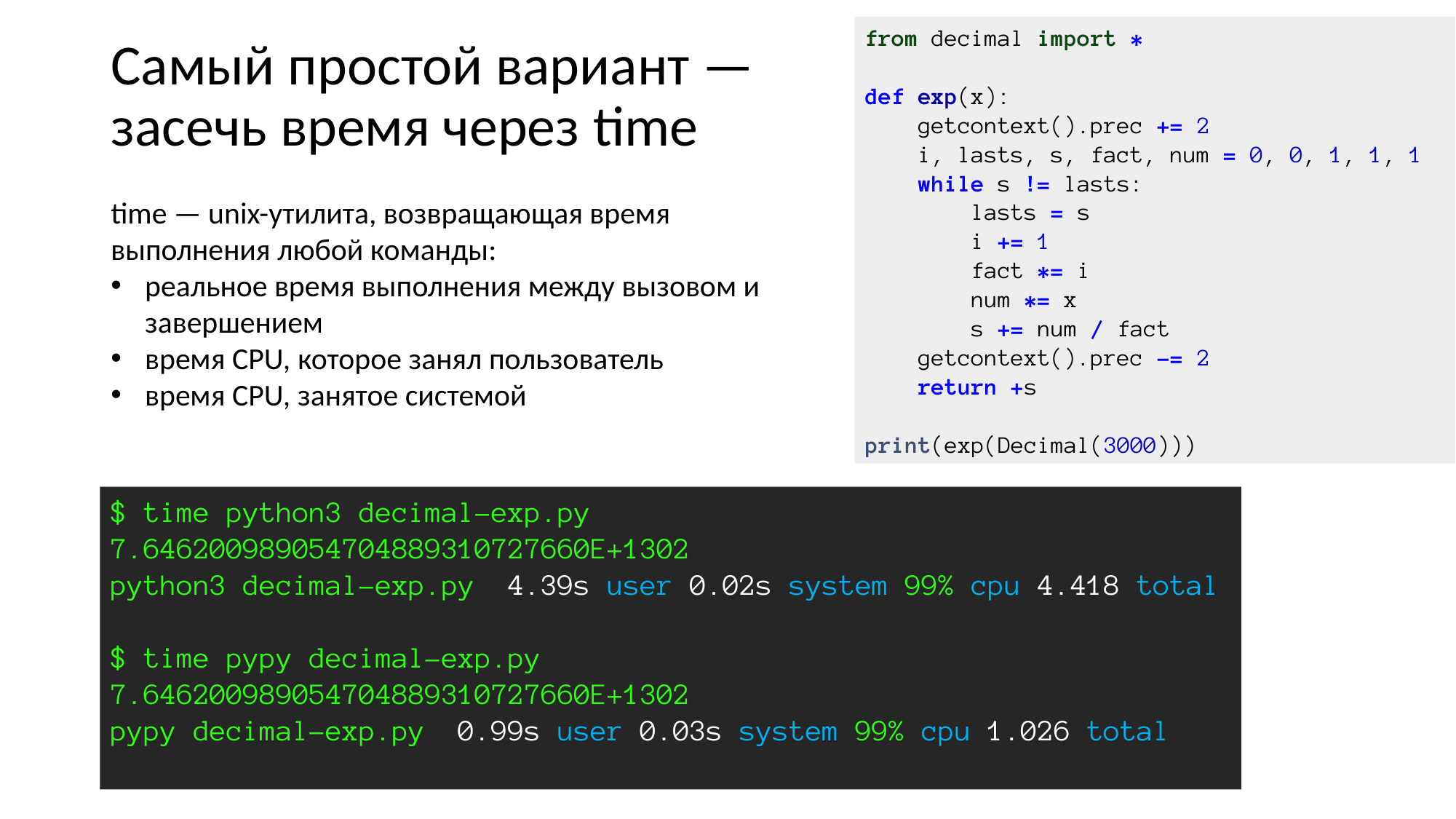

from decimal import *
def exp(x):
    getcontext().prec += 2
    i, lasts, s, fact, num = 0, 0, 1, 1, 1
    while s != lasts:
        lasts = s
        i += 1
        fact *= i
        num *= x
        s += num / fact
    getcontext().prec -= 2
    return +s
print(exp(Decimal(3000)))
# Самый простой вариант — засечь время через time
time — unix-утилита, возвращающая время выполнения любой команды:
реальное время выполнения между вызовом и завершением
время CPU, которое занял пользователь
время CPU, занятое системой
$ time python3 decimal-exp.py
7.646200989054704889310727660E+1302
python3 decimal-exp.py  4.39s user 0.02s system 99% cpu 4.418 total

$ time pypy decimal-exp.py
7.646200989054704889310727660E+1302
pypy decimal-exp.py  0.99s user 0.03s system 99% cpu 1.026 total